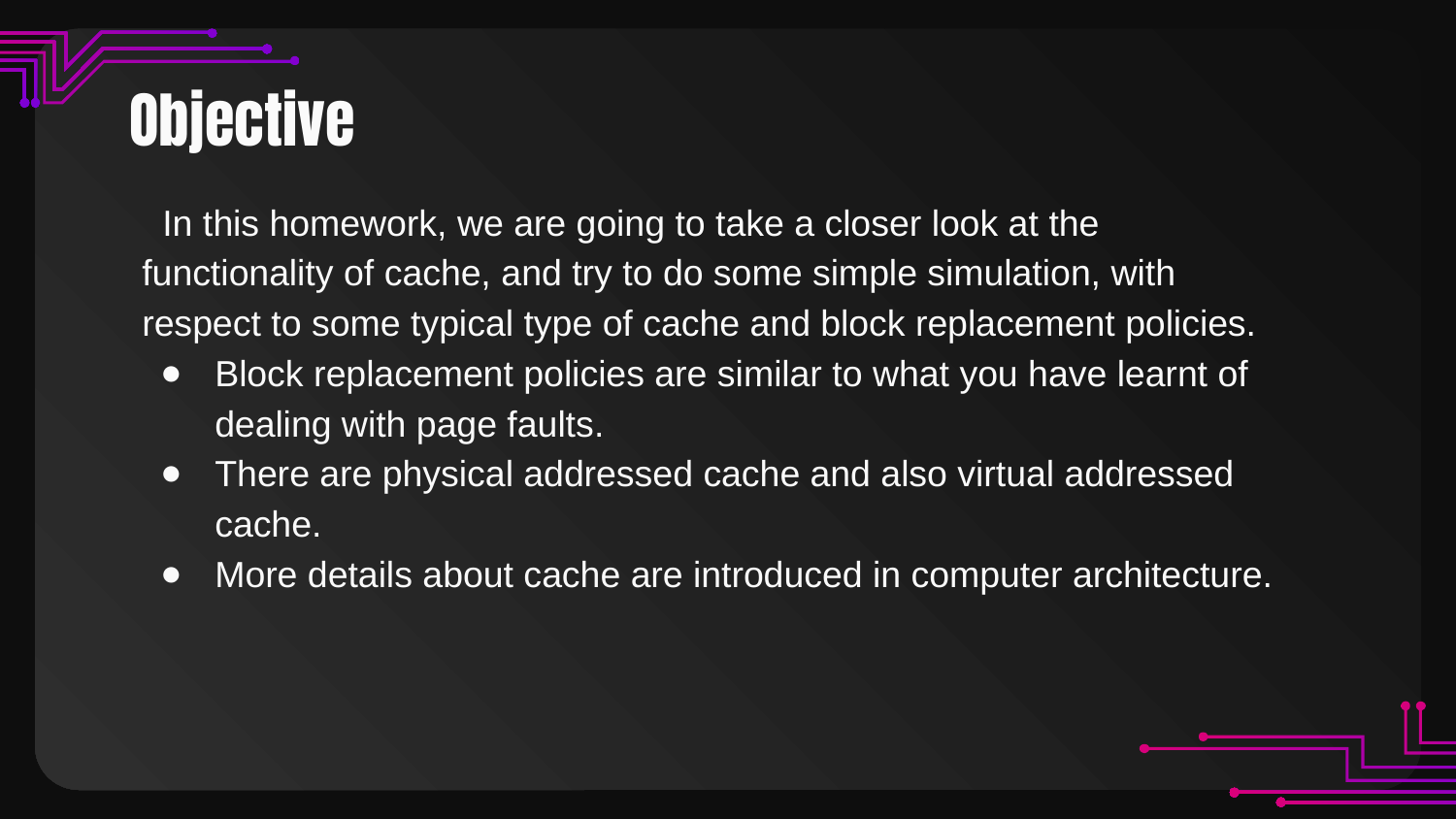

# Objective
  In this homework, we are going to take a closer look at the functionality of cache, and try to do some simple simulation, with respect to some typical type of cache and block replacement policies.
Block replacement policies are similar to what you have learnt of dealing with page faults.
There are physical addressed cache and also virtual addressed cache.
More details about cache are introduced in computer architecture.